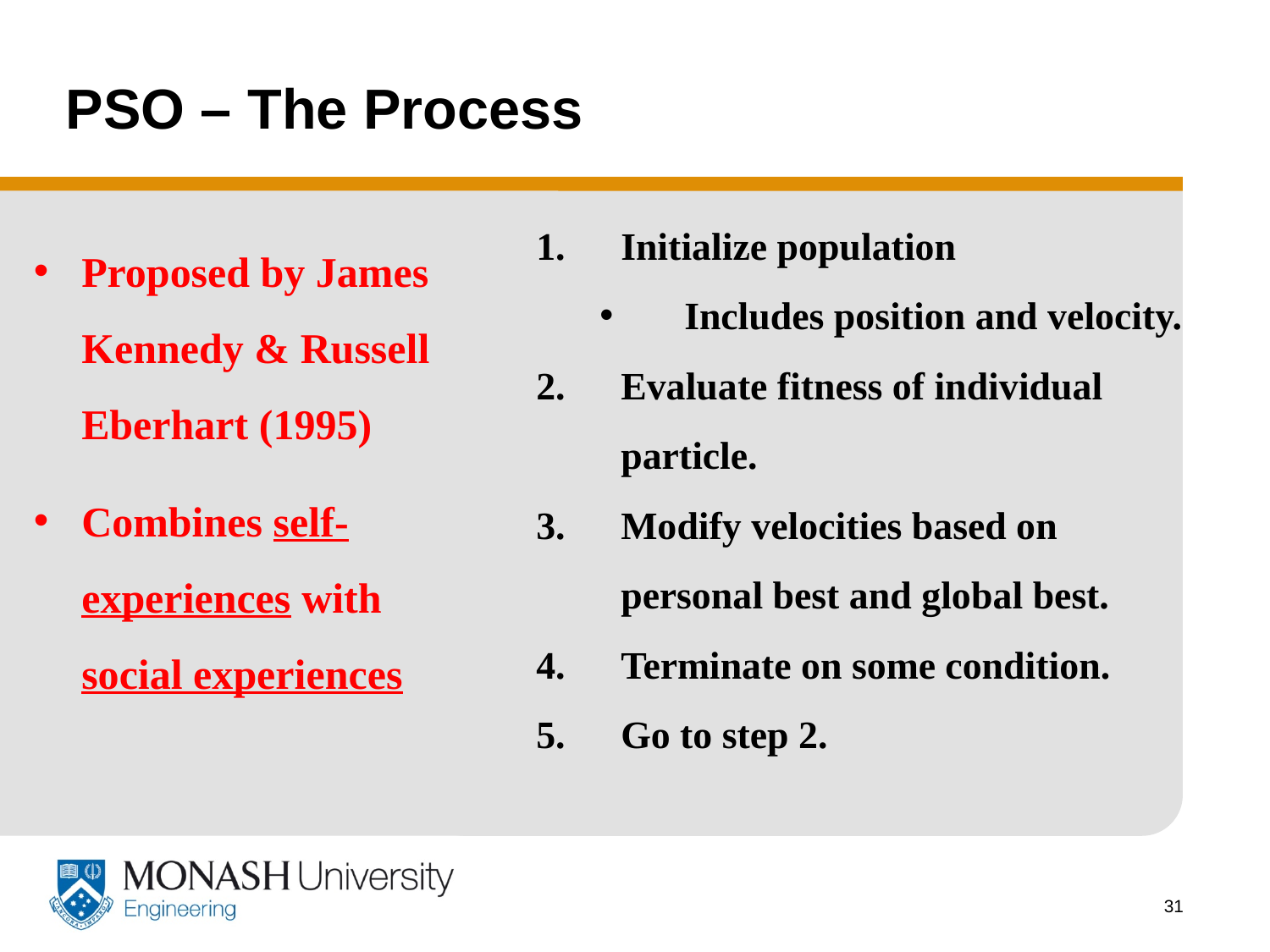

# PSO – The Process

Initialize population
Includes position and velocity.
Evaluate fitness of individual particle.
Modify velocities based on personal best and global best.
Terminate on some condition.
Go to step 2.
Proposed by James Kennedy & Russell Eberhart (1995)
Combines self-experiences with social experiences